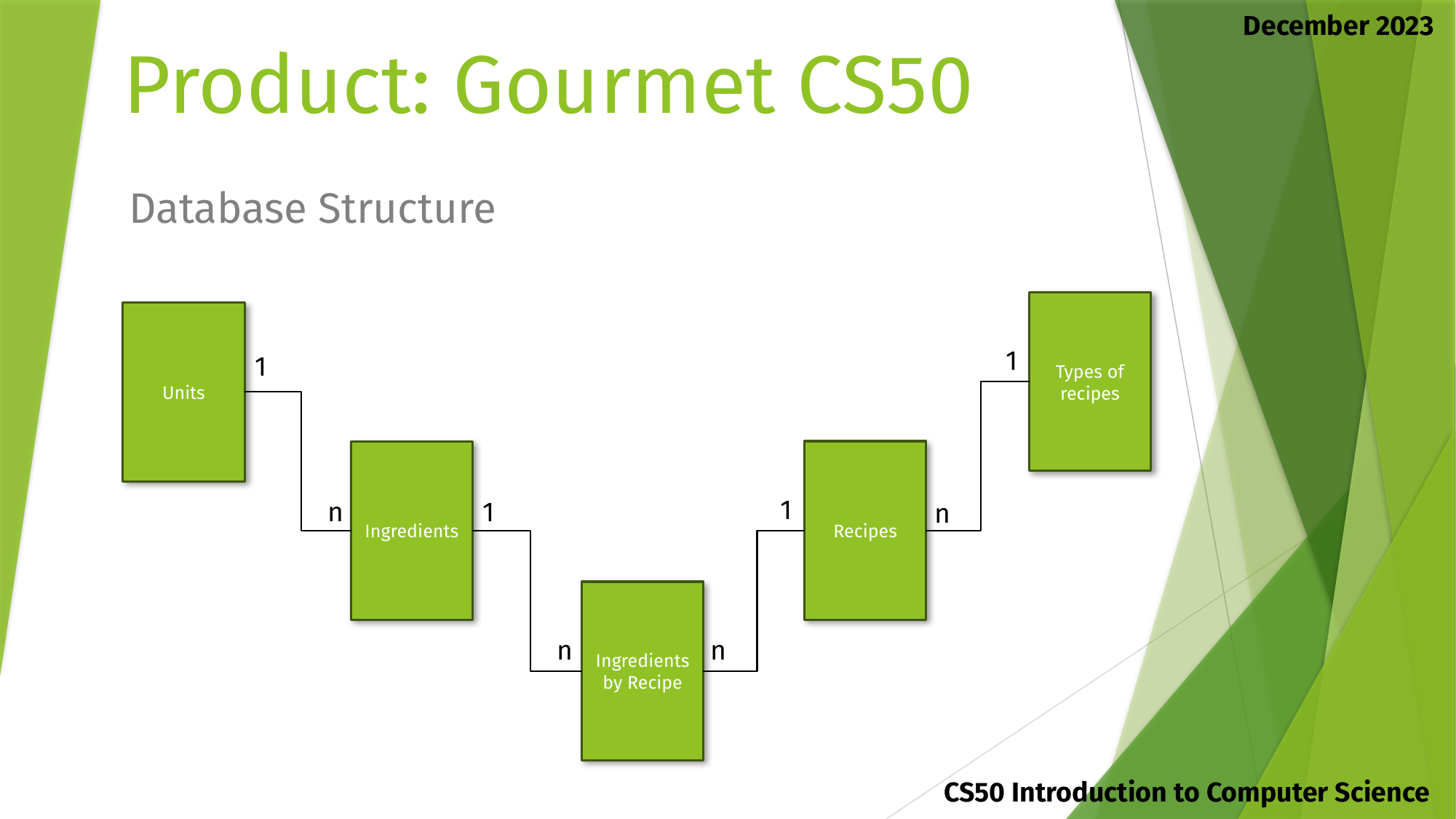

December 2023
Product: Gourmet CS50
Database Structure
Types of recipes
Units
1
1
Recipes
Ingredients
1
n
1
n
Ingredients by Recipe
n
n
CS50 Introduction to Computer Science